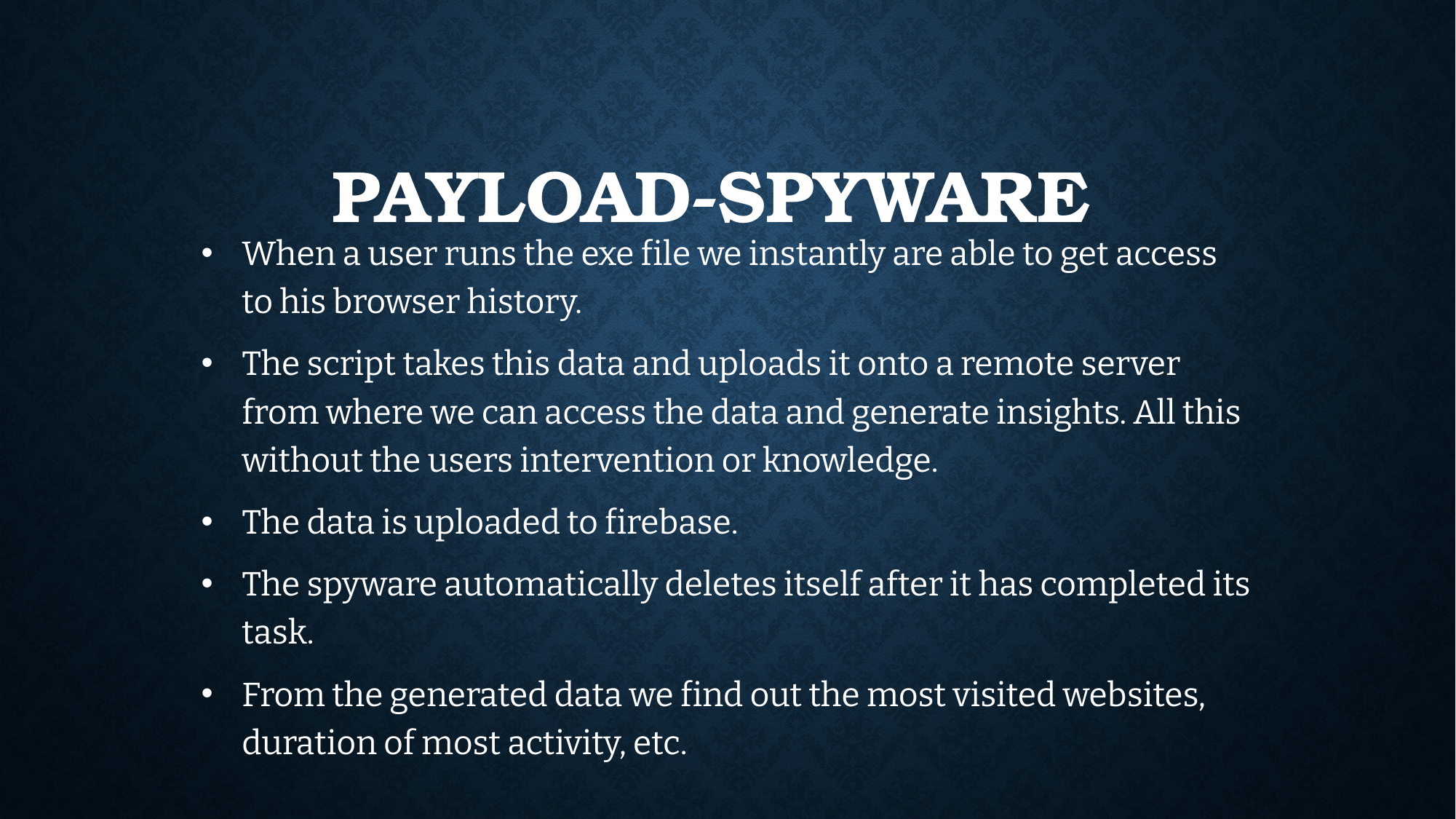

# Payload-spyware
When a user runs the exe file we instantly are able to get access to his browser history.
The script takes this data and uploads it onto a remote server from where we can access the data and generate insights. All this without the users intervention or knowledge.
The data is uploaded to firebase.
The spyware automatically deletes itself after it has completed its task.
From the generated data we find out the most visited websites, duration of most activity, etc.